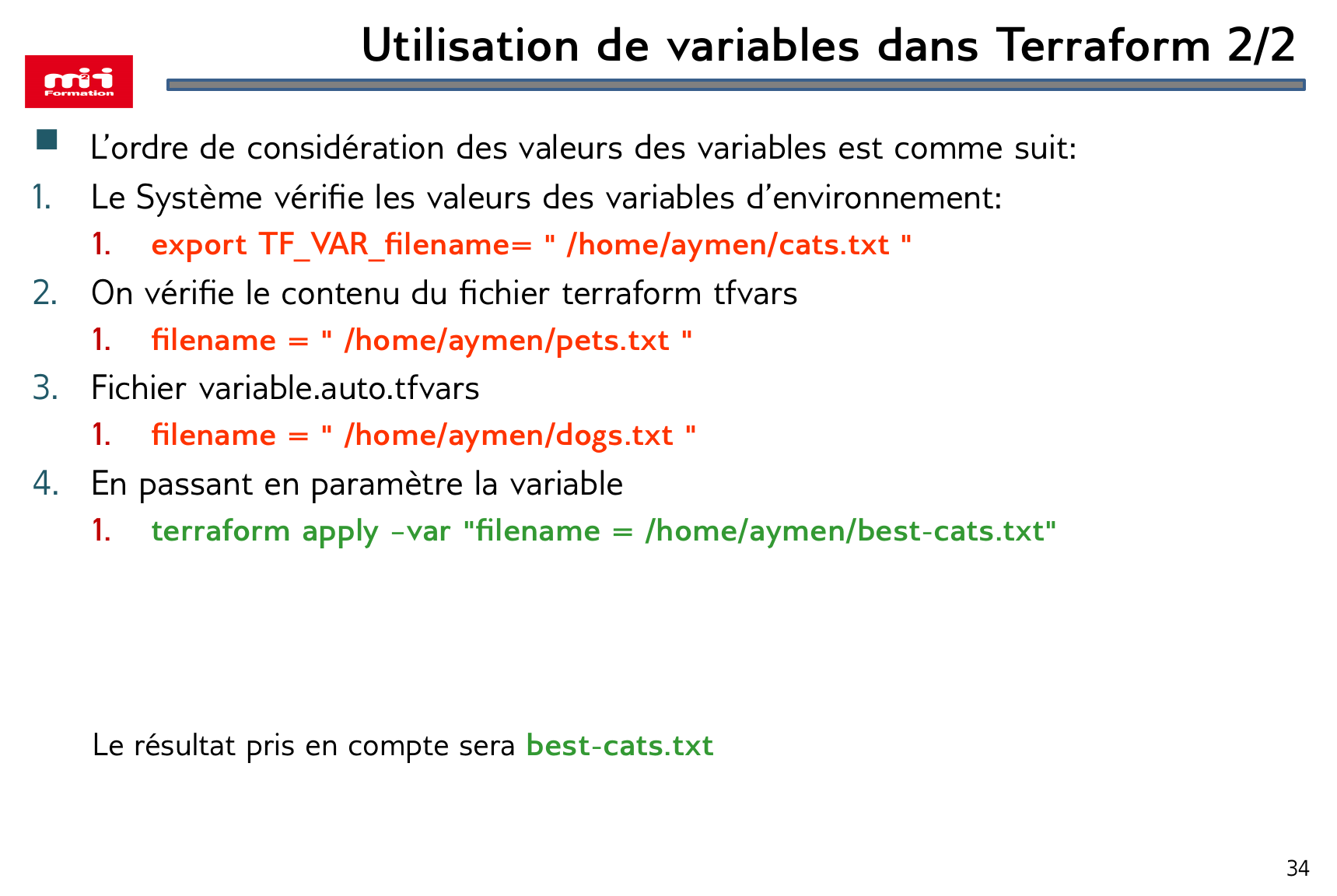

# Utilisation de variables dans Terraform 2/2
L’ordre de considération des valeurs des variables est comme suit:
Le Système vérifie les valeurs des variables d’environnement:
export TF_VAR_filename= " /home/aymen/cats.txt "
On vérifie le contenu du fichier terraform tfvars
filename = " /home/aymen/pets.txt "
Fichier variable.auto.tfvars
filename = " /home/aymen/dogs.txt "
En passant en paramètre la variable
terraform apply –var "filename = /home/aymen/best-cats.txt"

Le résultat pris en compte sera best-cats.txt
34